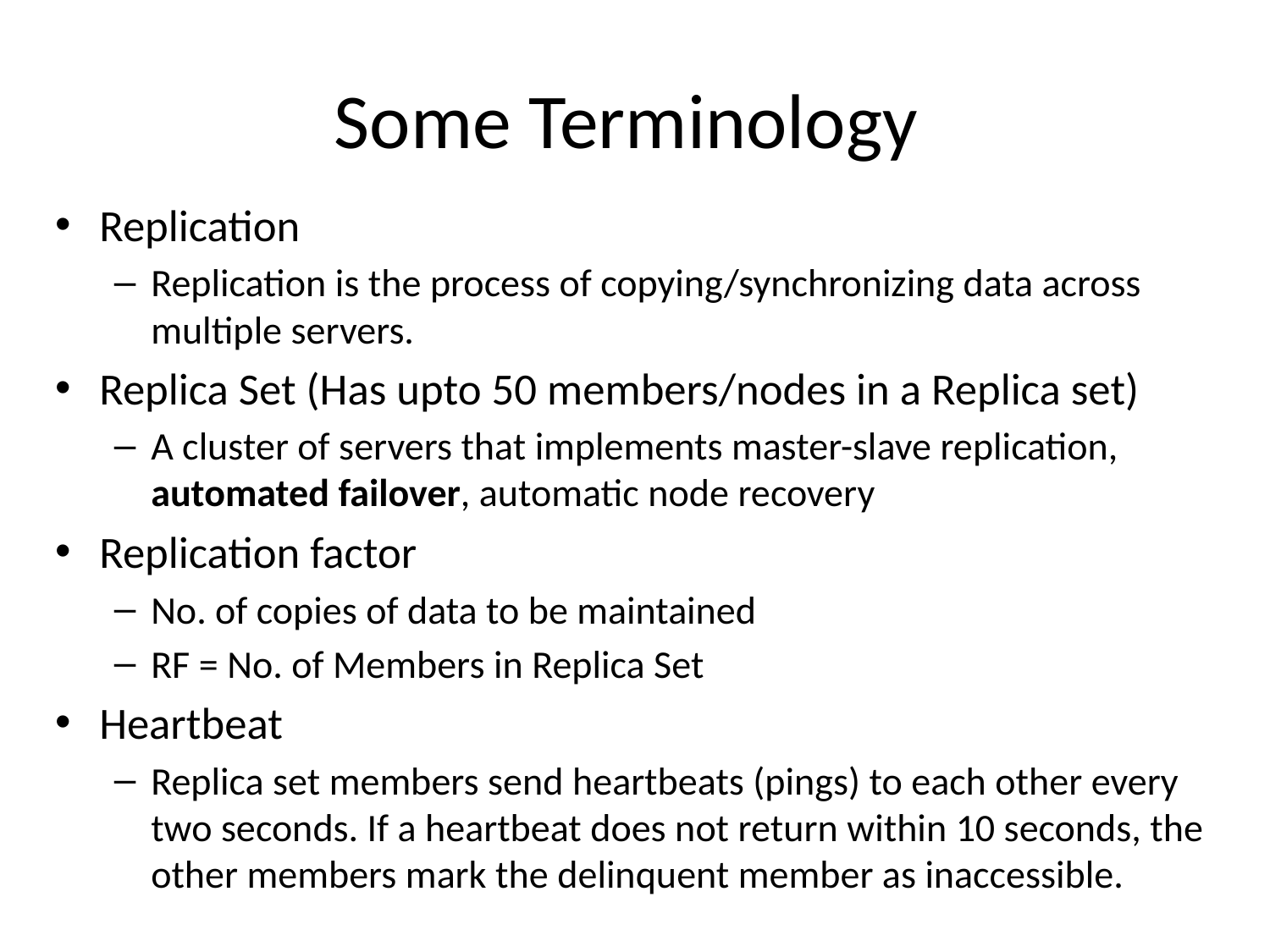

# Some Terminology
Replication
Replication is the process of copying/synchronizing data across multiple servers.
Replica Set (Has upto 50 members/nodes in a Replica set)
A cluster of servers that implements master-slave replication, automated failover, automatic node recovery
Replication factor
No. of copies of data to be maintained
RF = No. of Members in Replica Set
Heartbeat
Replica set members send heartbeats (pings) to each other every two seconds. If a heartbeat does not return within 10 seconds, the other members mark the delinquent member as inaccessible.